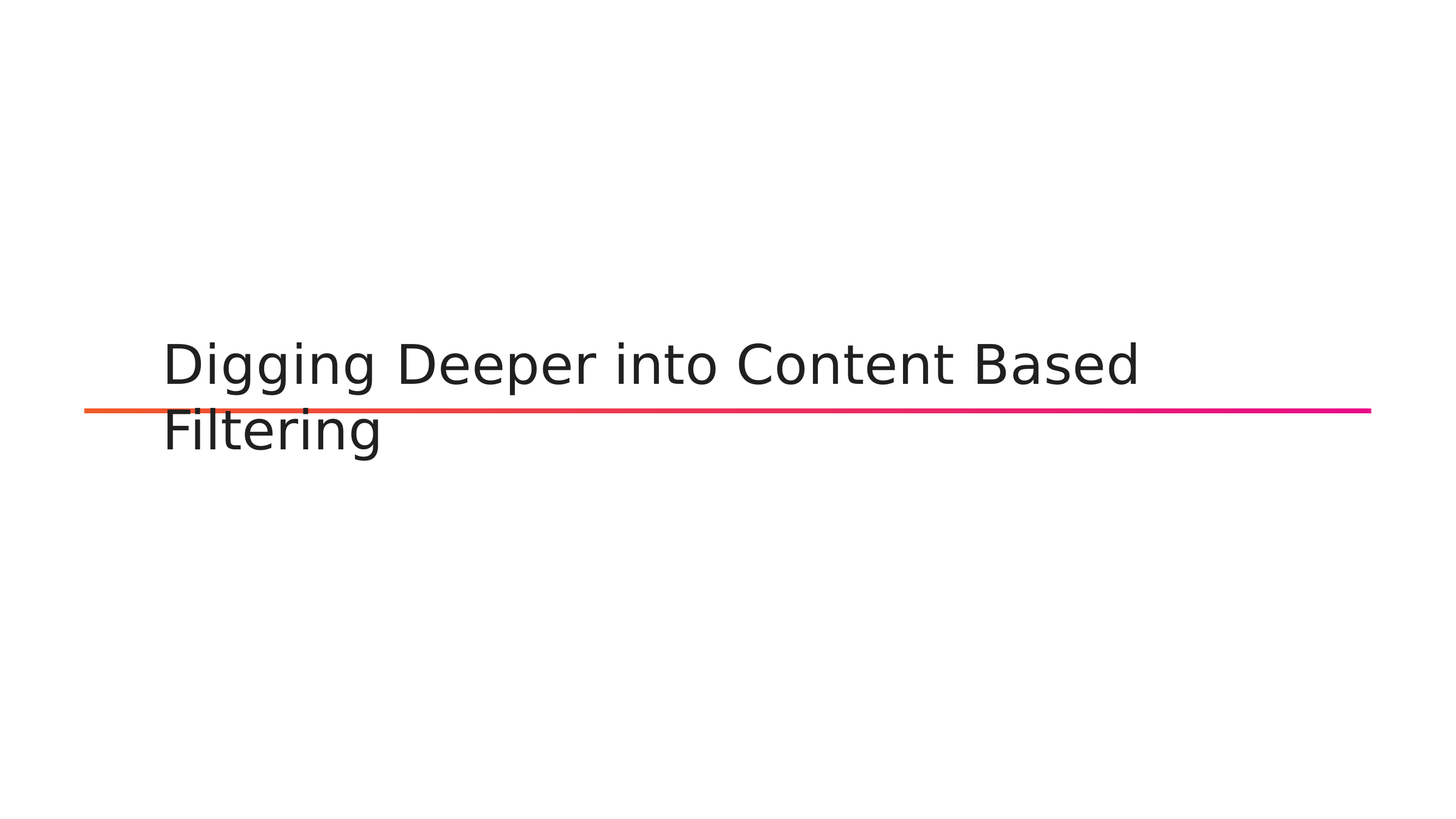

# Digging Deeper into Content Based Filtering